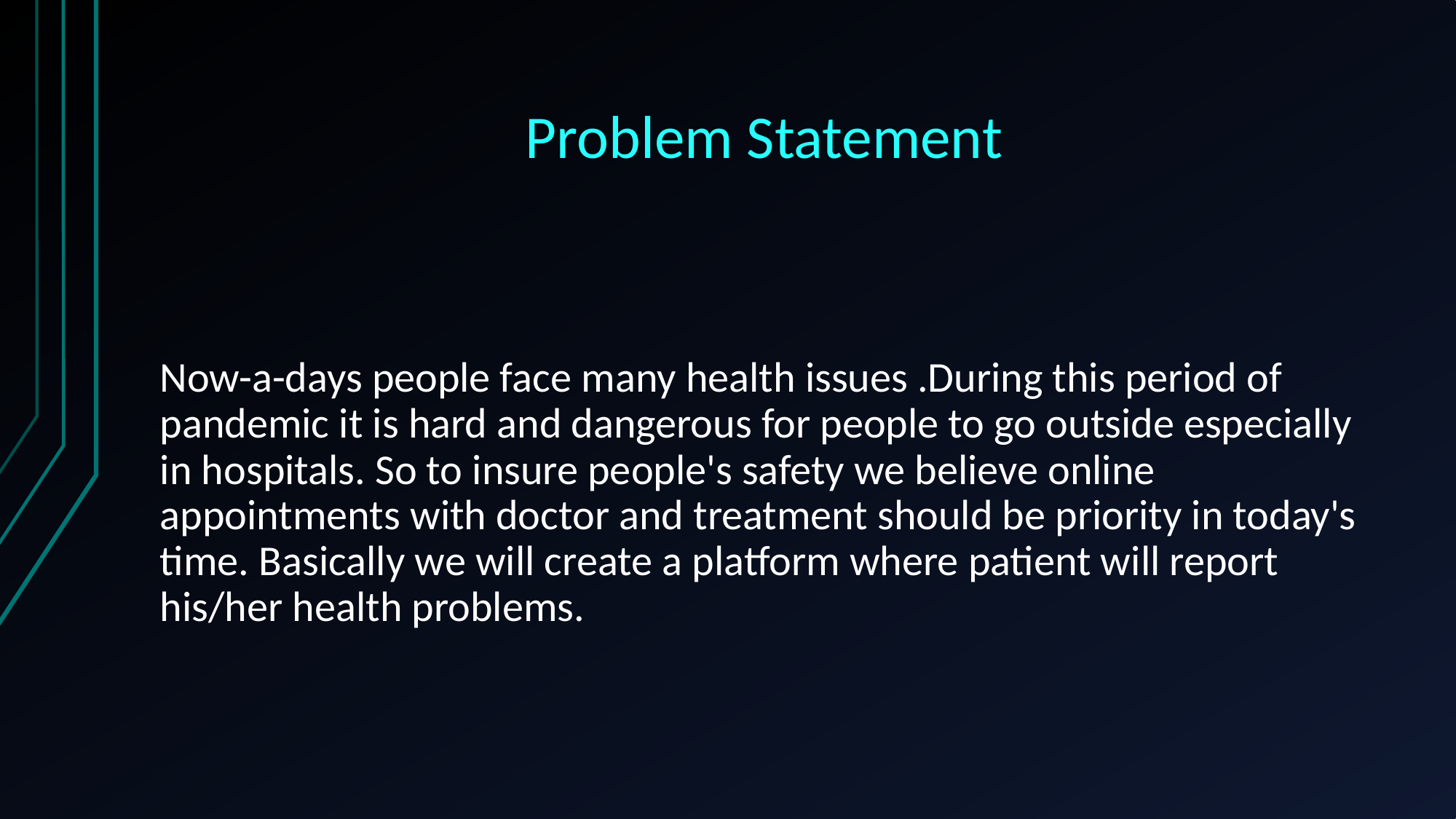

# Problem Statement

Now-a-days people face many health issues .During this period of pandemic it is hard and dangerous for people to go outside especially in hospitals. So to insure people's safety we believe online appointments with doctor and treatment should be priority in today's time. Basically we will create a platform where patient will report his/her health problems.